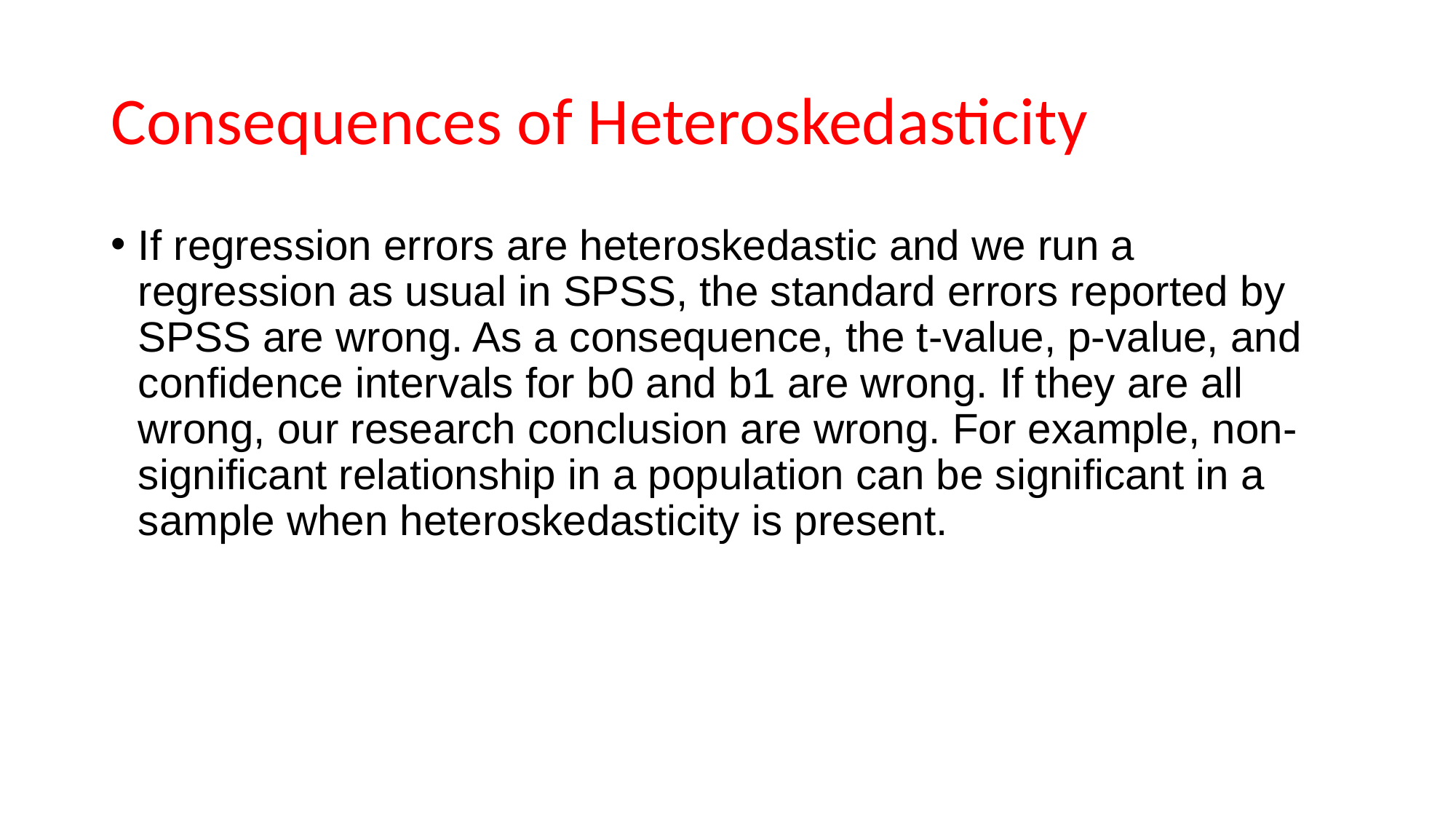

# Consequences of Heteroskedasticity
If regression errors are heteroskedastic and we run a regression as usual in SPSS, the standard errors reported by SPSS are wrong. As a consequence, the t-value, p-value, and confidence intervals for b0 and b1 are wrong. If they are all wrong, our research conclusion are wrong. For example, non-significant relationship in a population can be significant in a sample when heteroskedasticity is present.